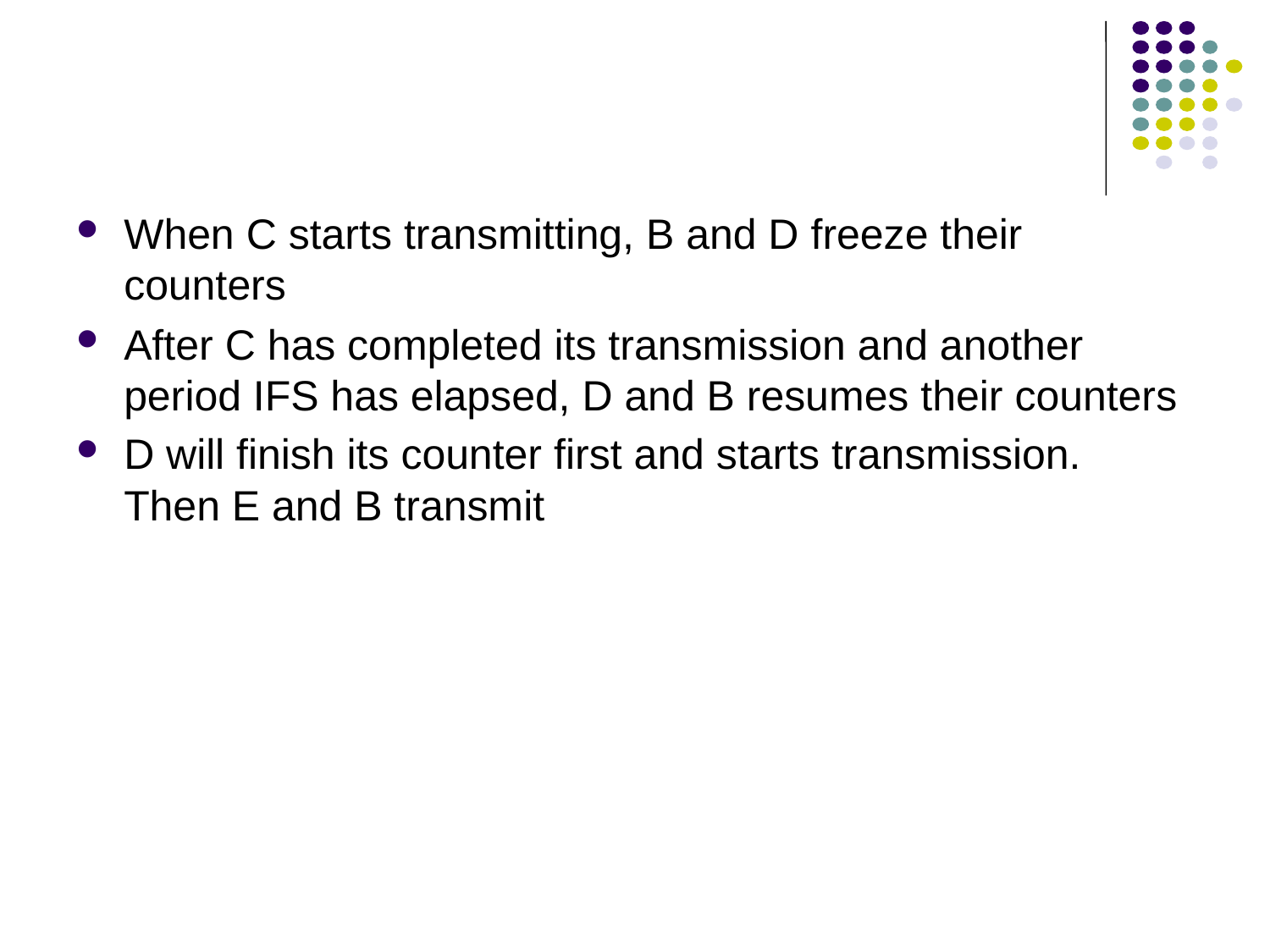

When C starts transmitting, B and D freeze their counters
After C has completed its transmission and another period IFS has elapsed, D and B resumes their counters
D will finish its counter first and starts transmission.  Then E and B transmit